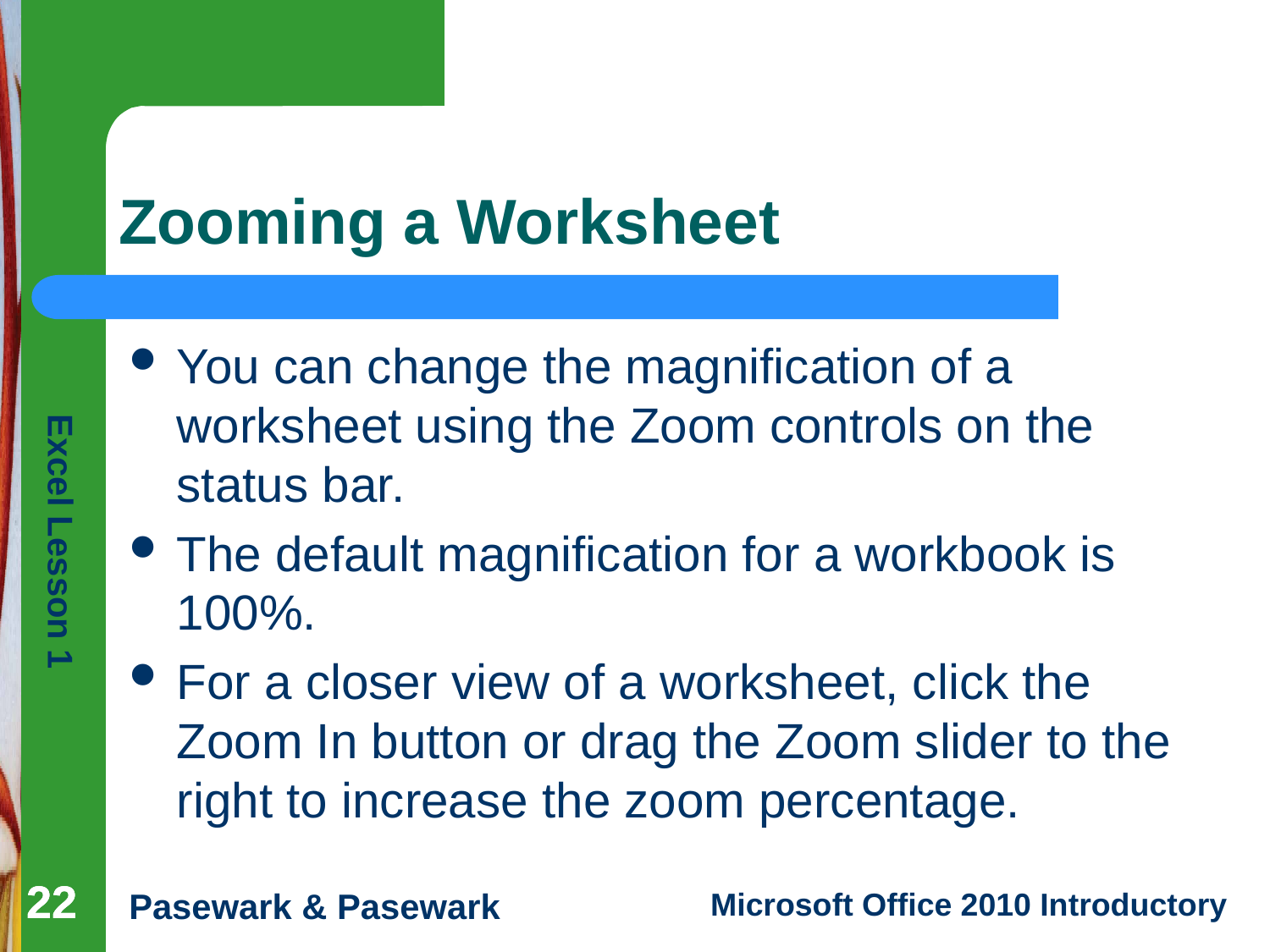

# Zooming a Worksheet
You can change the magnification of a worksheet using the Zoom controls on the status bar.
The default magnification for a workbook is 100%.
For a closer view of a worksheet, click the Zoom In button or drag the Zoom slider to the right to increase the zoom percentage.
22
22
22